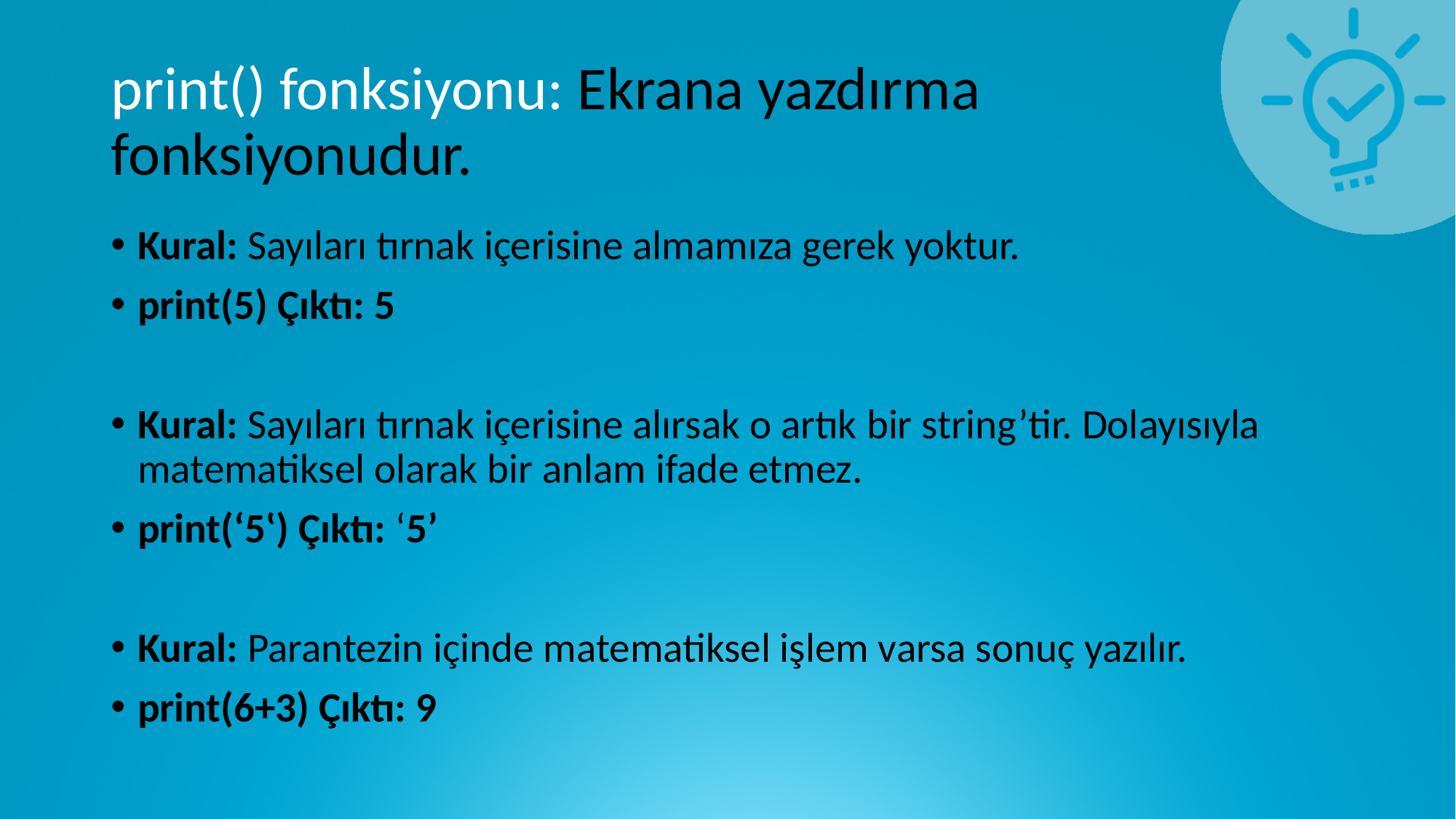

# print() fonksiyonu: Ekrana yazdırma fonksiyonudur.
Kural: Sayıları tırnak içerisine almamıza gerek yoktur.
print(5) Çıktı: 5

Kural: Sayıları tırnak içerisine alırsak o artık bir string’tir. Dolayısıyla matematiksel olarak bir anlam ifade etmez.
print(‘5‛) Çıktı: ‘5’

Kural: Parantezin içinde matematiksel işlem varsa sonuç yazılır.
print(6+3) Çıktı: 9